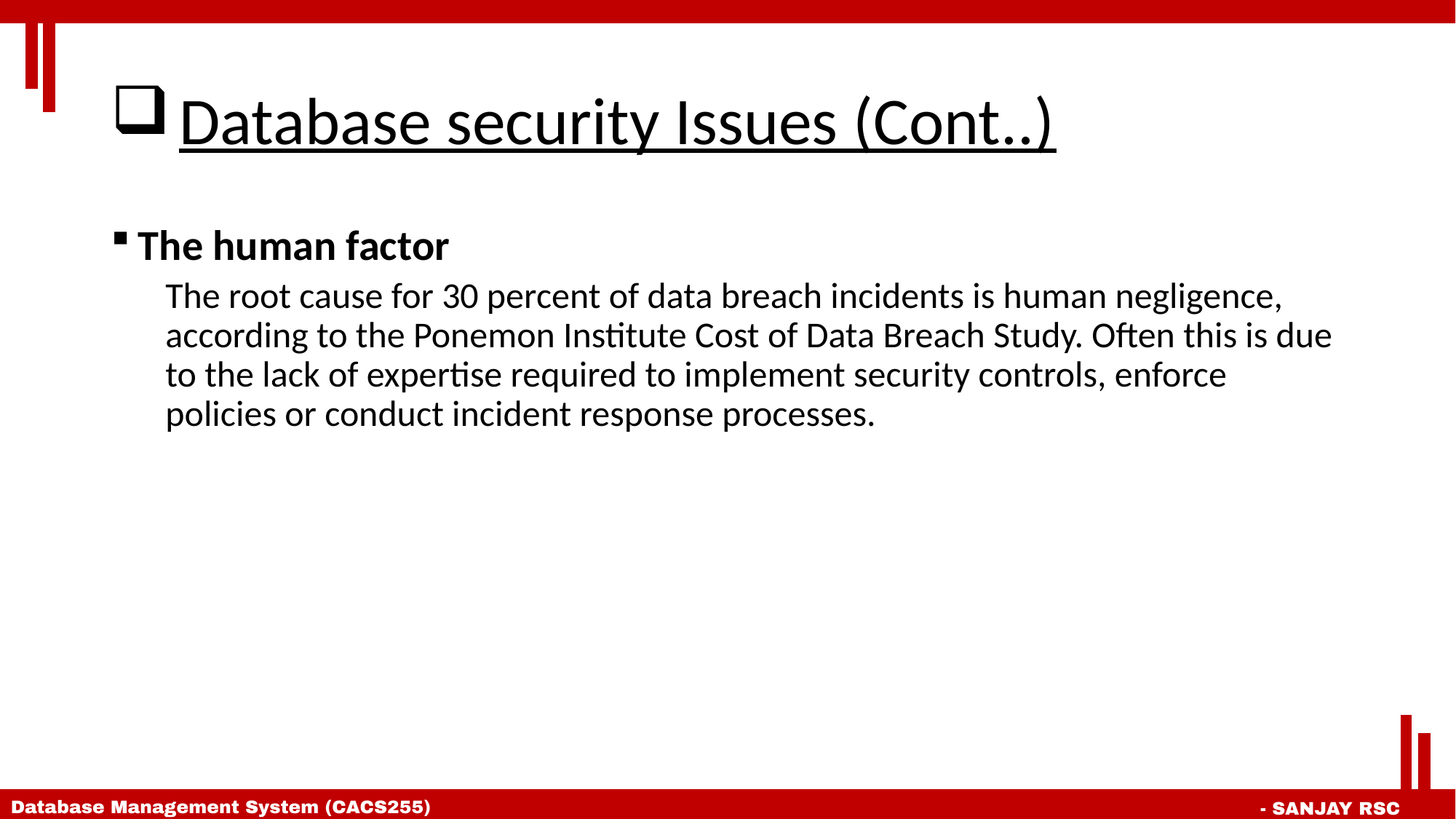

# Database security Issues (Cont..)
The human factor
The root cause for 30 percent of data breach incidents is human negligence, according to the Ponemon Institute Cost of Data Breach Study. Often this is due to the lack of expertise required to implement security controls, enforce policies or conduct incident response processes.